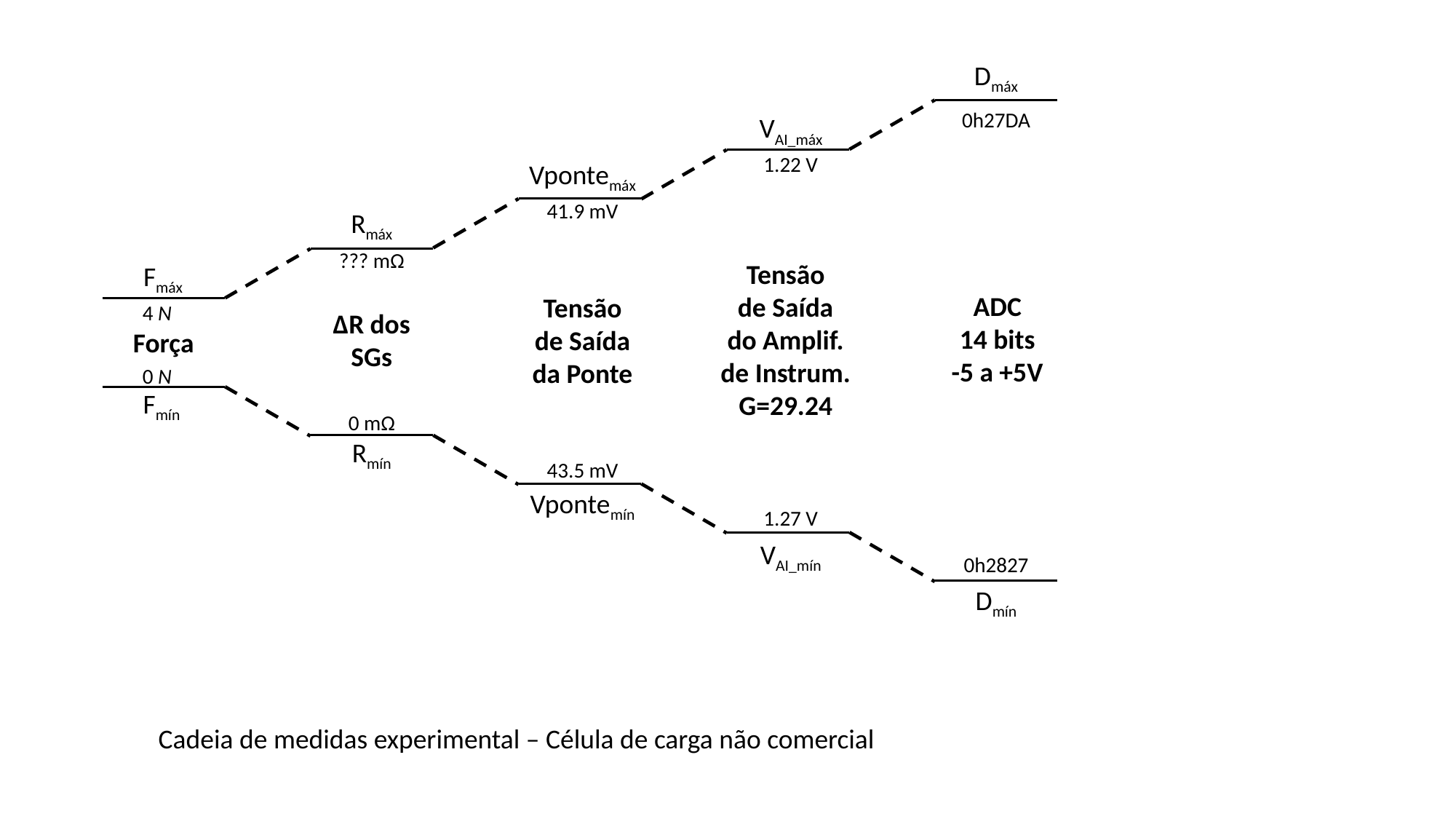

Dmáx
0h27DA
VAI_máx
1.22 V
Vpontemáx
41.9 mV
Rmáx
??? mΩ
Tensão
de Saída
do Amplif.
de Instrum.
G=29.24
Fmáx
ADC
14 bits
-5 a +5V
Tensão
de Saída
da Ponte
4 N
ΔR dos
SGs
Força
0 N
Fmín
0 mΩ
Rmín
43.5 mV
Vpontemín
1.27 V
VAI_mín
0h2827
Dmín
Cadeia de medidas experimental – Célula de carga não comercial